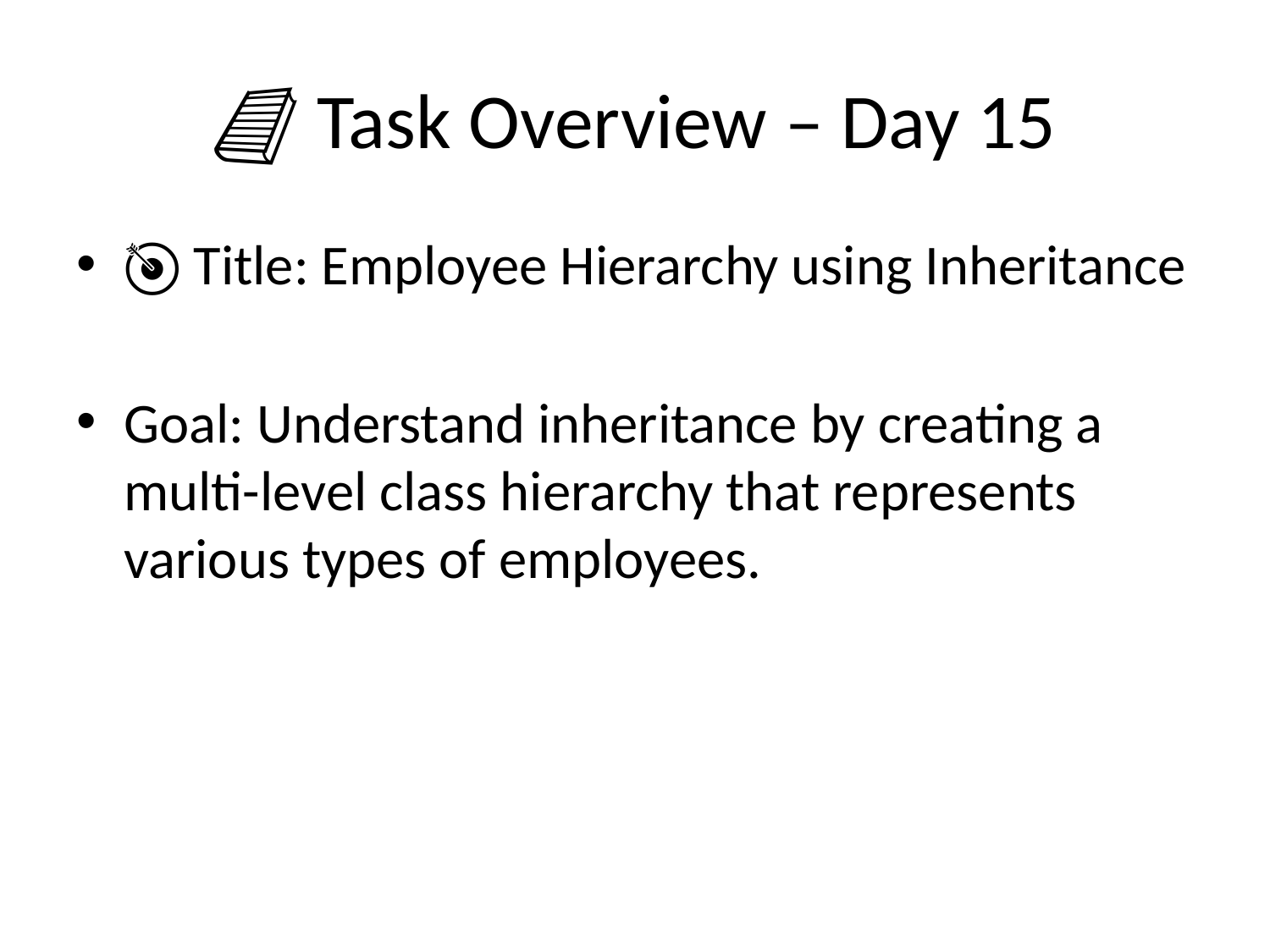

# 📘 Task Overview – Day 15
🎯 Title: Employee Hierarchy using Inheritance

Goal: Understand inheritance by creating a multi-level class hierarchy that represents various types of employees.